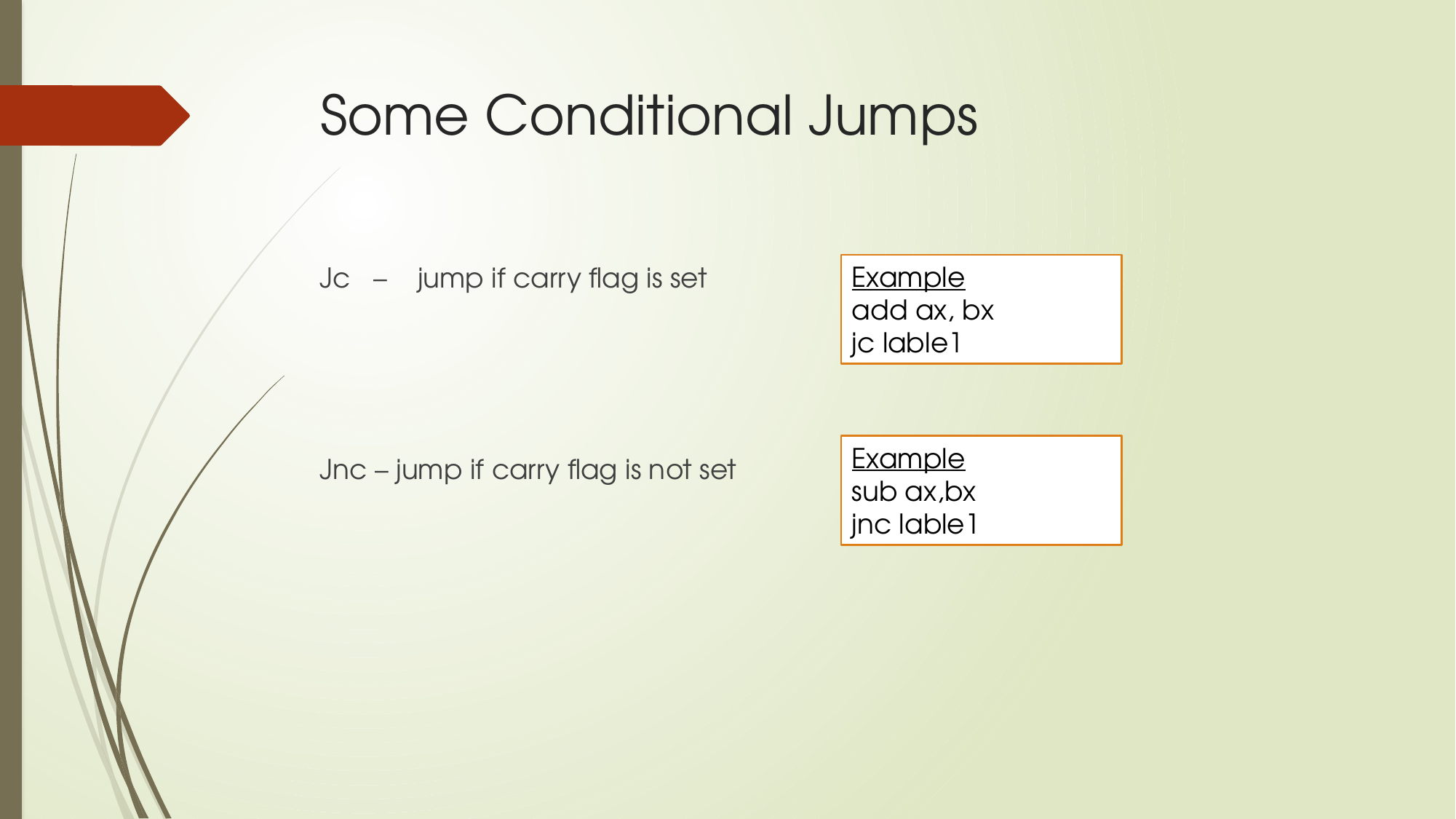

# Some Conditional Jumps
Jc   –    jump if carry flag is set

Jnc – jump if carry flag is not set

Example
add ax, bx
jc lable1
Example
sub ax,bx
jnc lable1